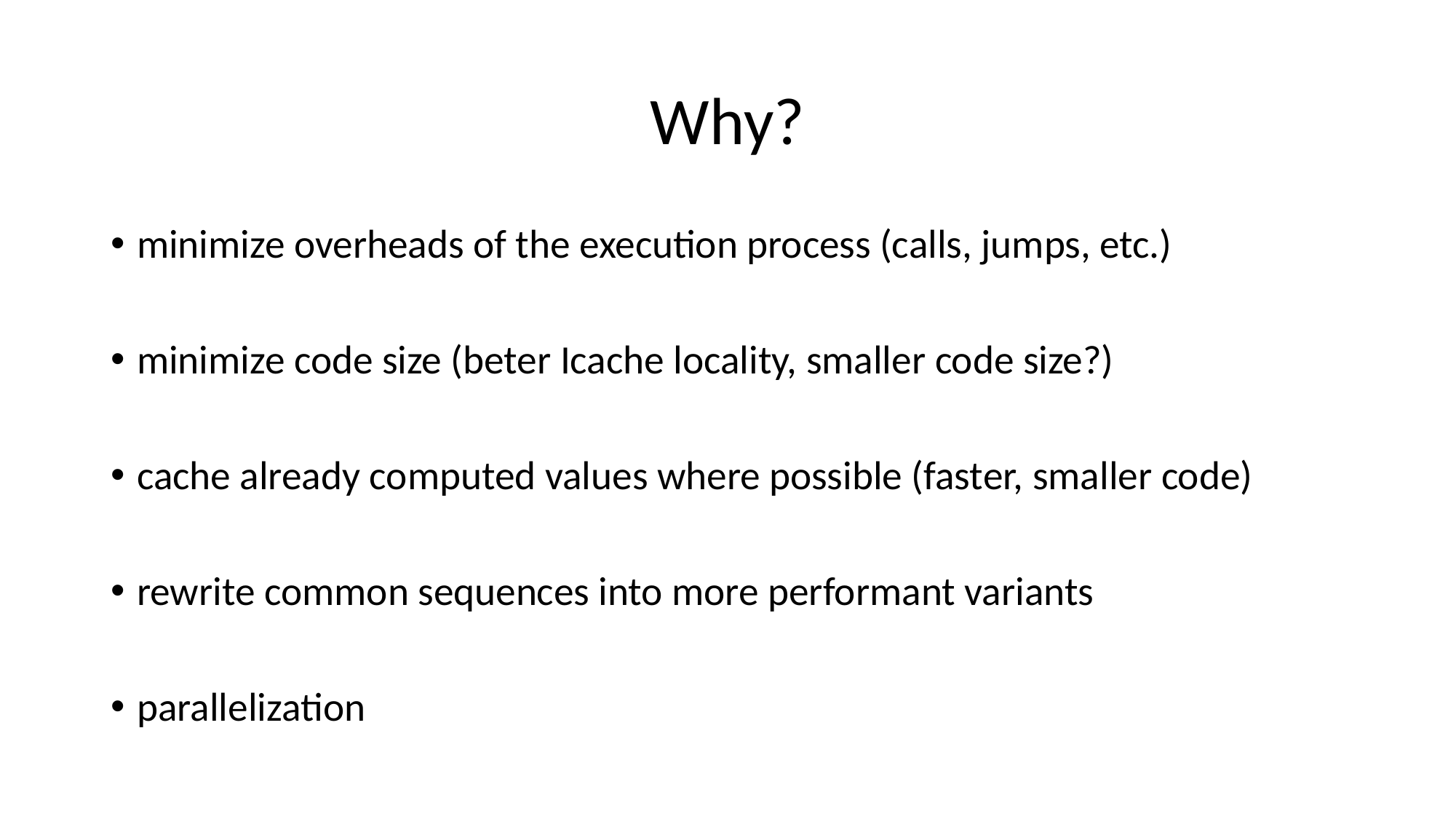

# Why?
minimize overheads of the execution process (calls, jumps, etc.)

minimize code size (beter Icache locality, smaller code size?)

cache already computed values where possible (faster, smaller code)

rewrite common sequences into more performant variants

parallelization